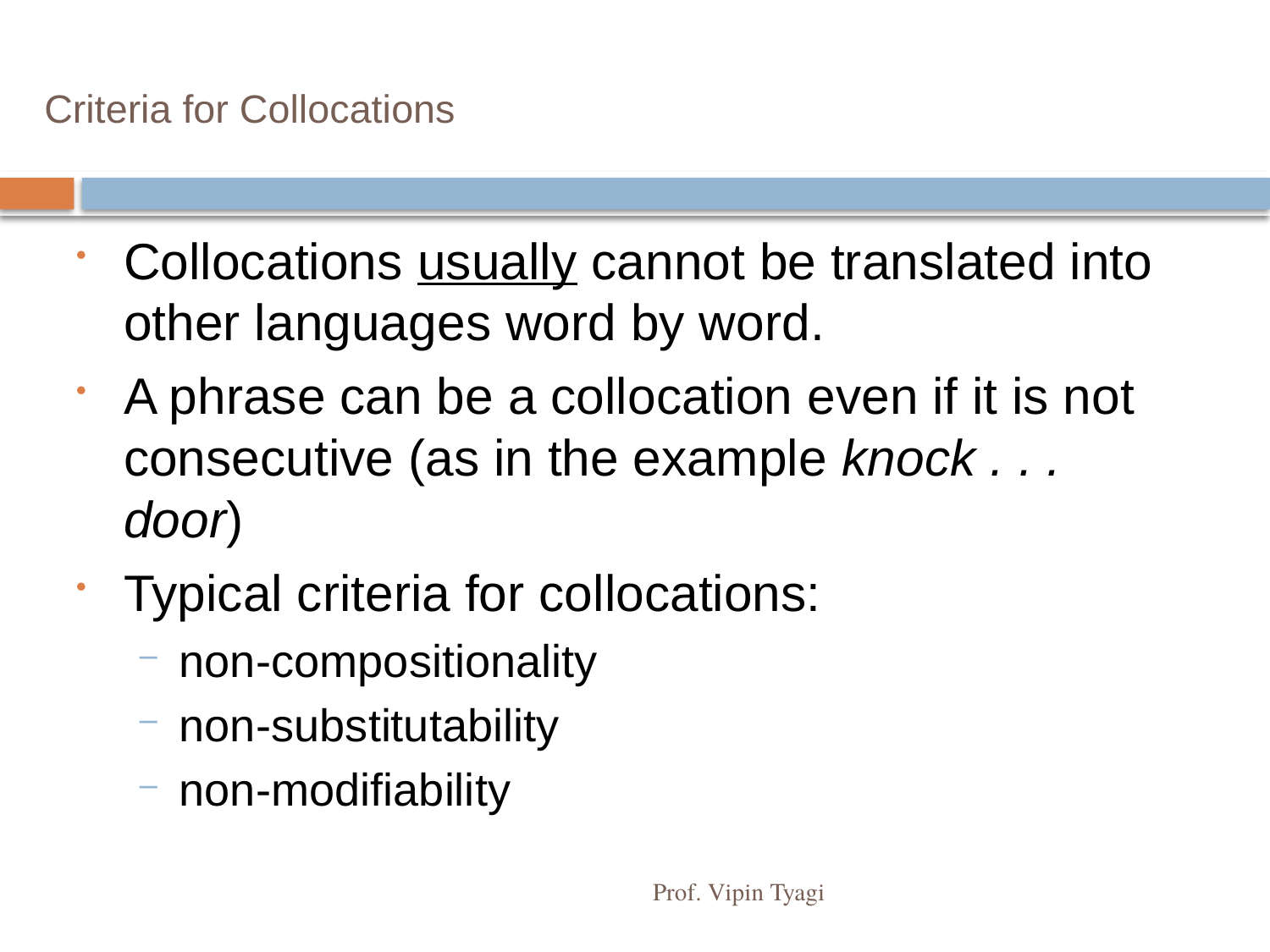

# Criteria for Collocations
Collocations usually cannot be translated into other languages word by word.
A phrase can be a collocation even if it is not consecutive (as in the example knock . . . door)
Typical criteria for collocations:
non-compositionality
non-substitutability
non-modifiability

Prof. Vipin Tyagi